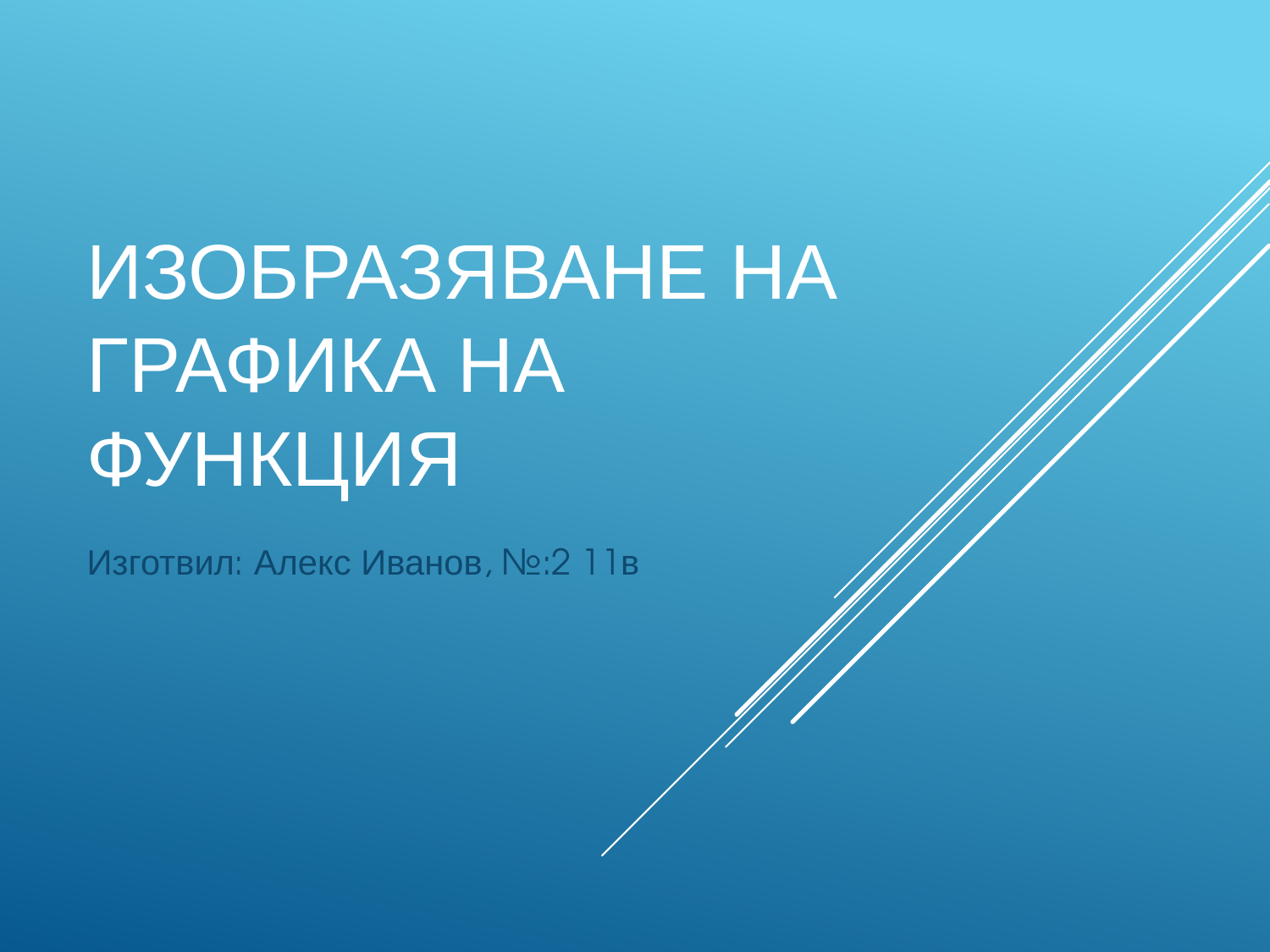

# Изобразяване на графика на функция
Изготвил: Алекс Иванов, №:2 11в